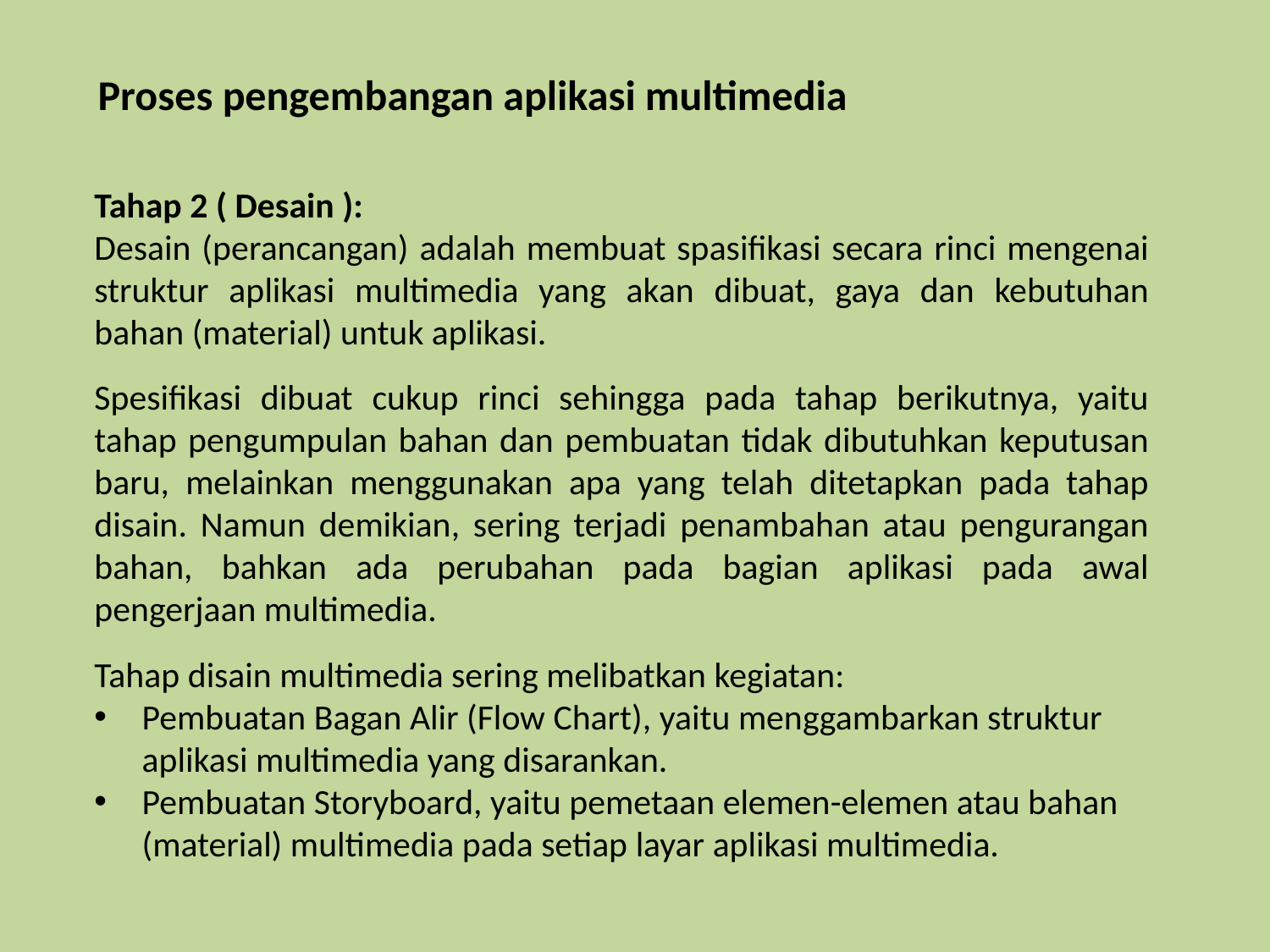

Proses pengembangan aplikasi multimedia
Tahap 2 ( Desain ):
Desain (perancangan) adalah membuat spasifikasi secara rinci mengenai struktur aplikasi multimedia yang akan dibuat, gaya dan kebutuhan bahan (material) untuk aplikasi.

Spesifikasi dibuat cukup rinci sehingga pada tahap berikutnya, yaitu tahap pengumpulan bahan dan pembuatan tidak dibutuhkan keputusan baru, melainkan menggunakan apa yang telah ditetapkan pada tahap disain. Namun demikian, sering terjadi penambahan atau pengurangan bahan, bahkan ada perubahan pada bagian aplikasi pada awal pengerjaan multimedia.

Tahap disain multimedia sering melibatkan kegiatan:
Pembuatan Bagan Alir (Flow Chart), yaitu menggambarkan struktur aplikasi multimedia yang disarankan.
Pembuatan Storyboard, yaitu pemetaan elemen-elemen atau bahan (material) multimedia pada setiap layar aplikasi multimedia.